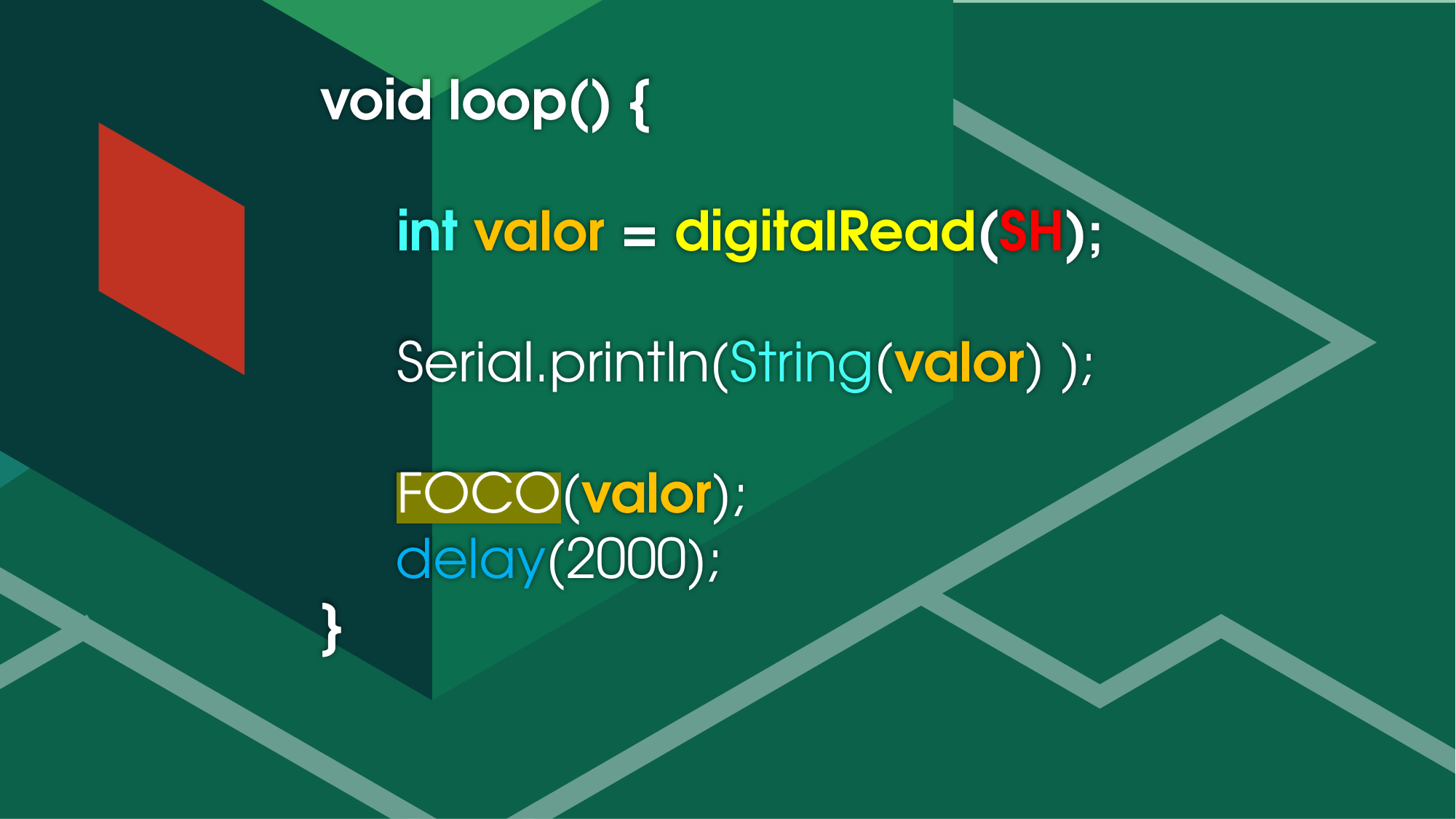

# void loop() { int valor = digitalRead(SH); Serial.println(String(valor) ); FOCO(valor); delay(2000); }